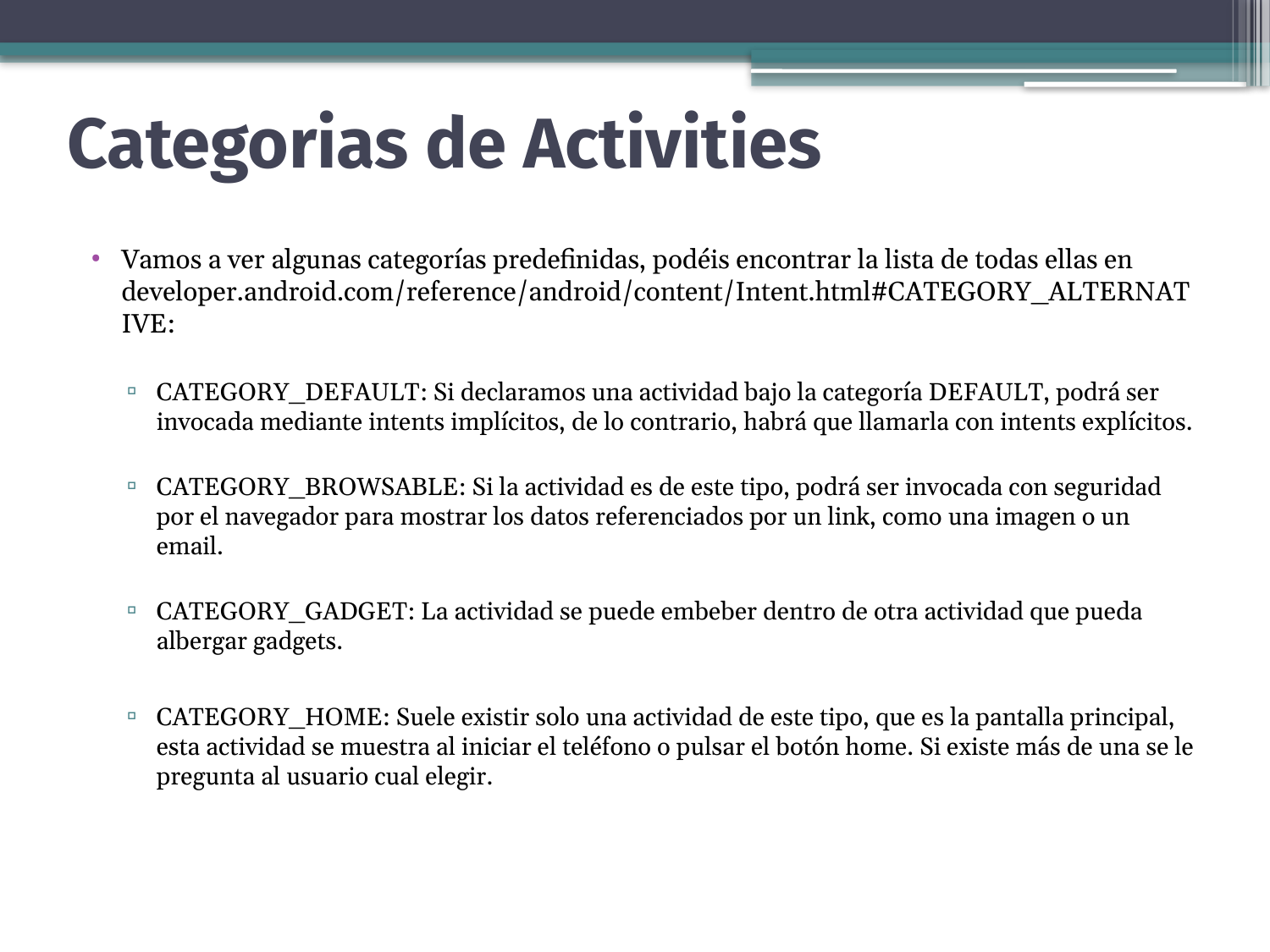

# Categorias de Activities
Vamos a ver algunas categorías predefinidas, podéis encontrar la lista de todas ellas en developer.android.com/reference/android/content/Intent.html#CATEGORY_ALTERNATIVE:

CATEGORY_DEFAULT: Si declaramos una actividad bajo la categoría DEFAULT, podrá ser invocada mediante intents implícitos, de lo contrario, habrá que llamarla con intents explícitos.

CATEGORY_BROWSABLE: Si la actividad es de este tipo, podrá ser invocada con seguridad por el navegador para mostrar los datos referenciados por un link, como una imagen o un email.

CATEGORY_GADGET: La actividad se puede embeber dentro de otra actividad que pueda albergar gadgets.

CATEGORY_HOME: Suele existir solo una actividad de este tipo, que es la pantalla principal, esta actividad se muestra al iniciar el teléfono o pulsar el botón home. Si existe más de una se le pregunta al usuario cual elegir.